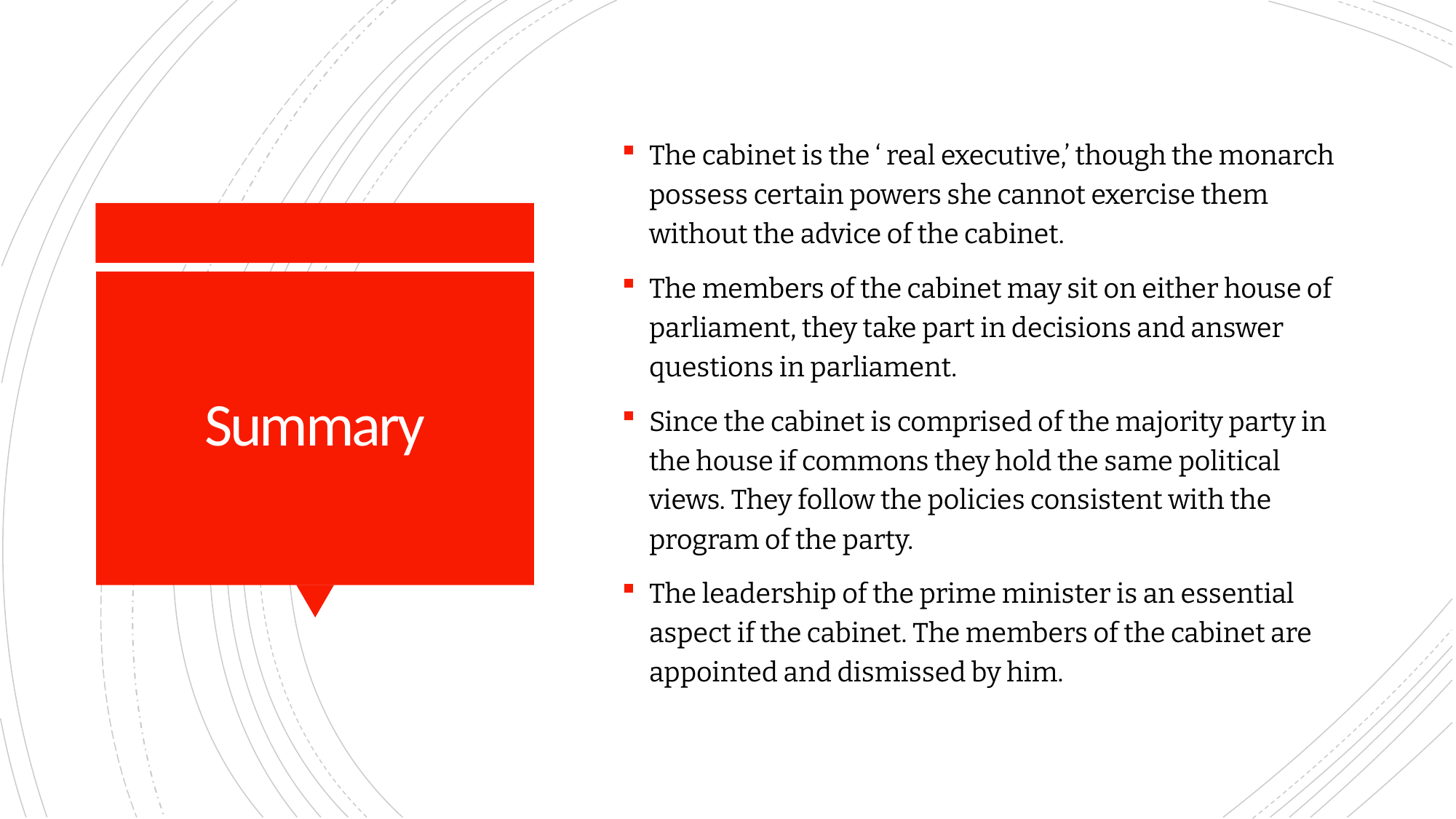

The cabinet is the ‘ real executive,’ though the monarch possess certain powers she cannot exercise them without the advice of the cabinet.
The members of the cabinet may sit on either house of parliament, they take part in decisions and answer questions in parliament.
Since the cabinet is comprised of the majority party in the house if commons they hold the same political views. They follow the policies consistent with the program of the party.
The leadership of the prime minister is an essential aspect if the cabinet. The members of the cabinet are appointed and dismissed by him.
# Summary